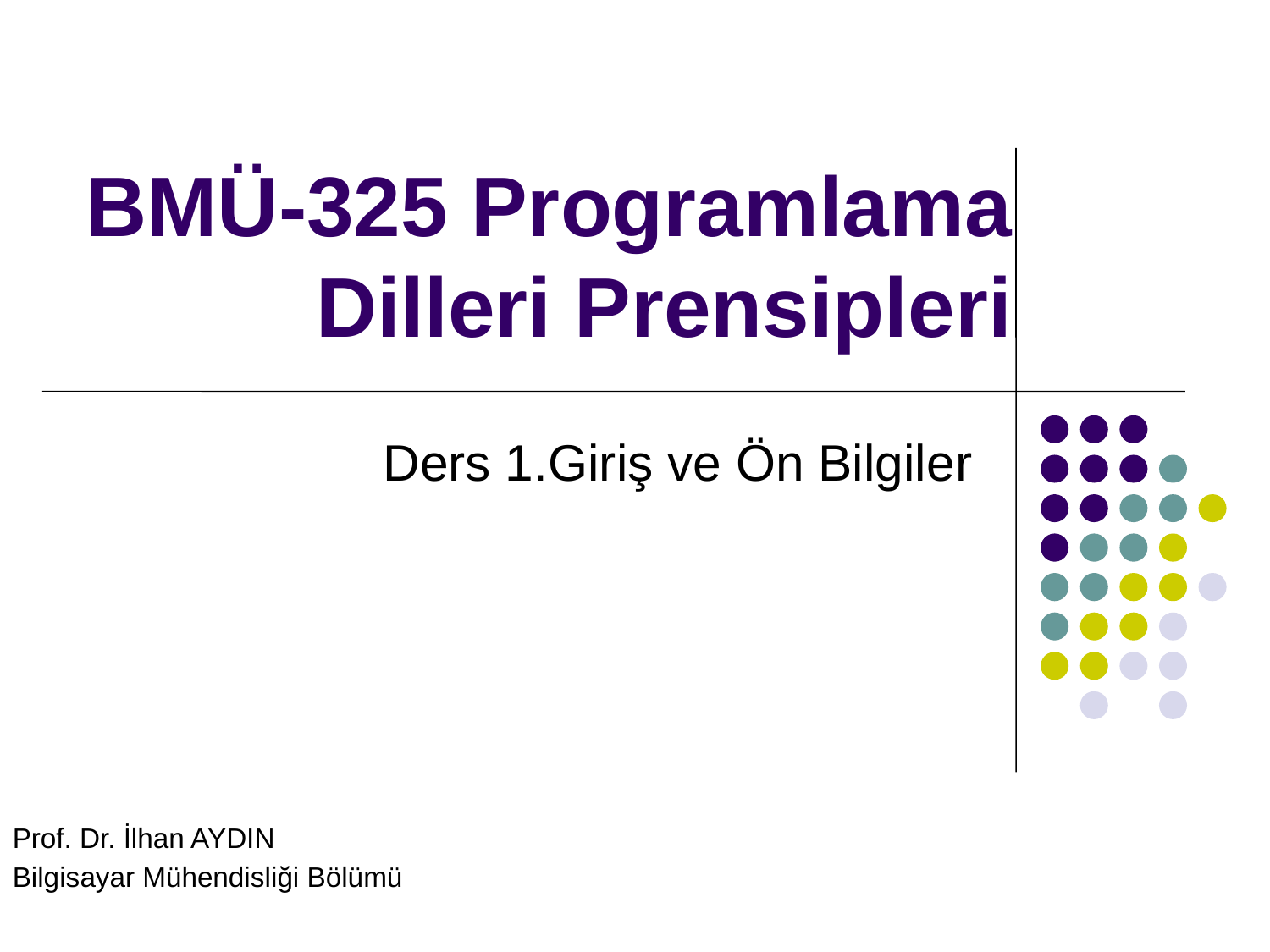

# BMÜ-325 Programlama Dilleri Prensipleri
Ders 1.Giriş ve Ön Bilgiler
Prof. Dr. İlhan AYDIN
Bilgisayar Mühendisliği Bölümü